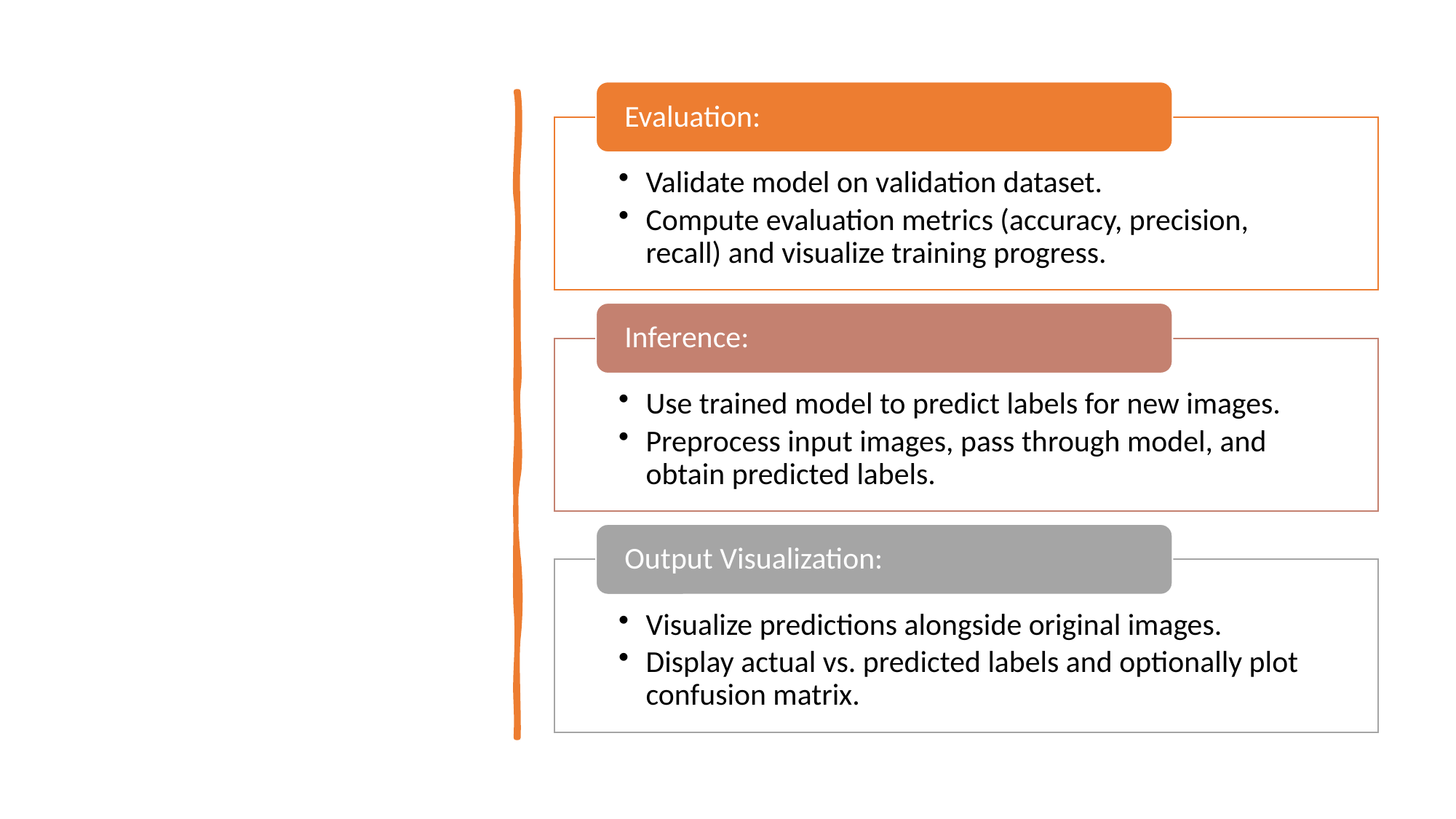

Validate model on validation dataset.
Compute evaluation metrics (accuracy, precision, recall) and visualize training progress.
Evaluation:
Use trained model to predict labels for new images.
Preprocess input images, pass through model, and obtain predicted labels.
Inference:
Visualize predictions alongside original images.
Display actual vs. predicted labels and optionally plot confusion matrix.
Output Visualization: